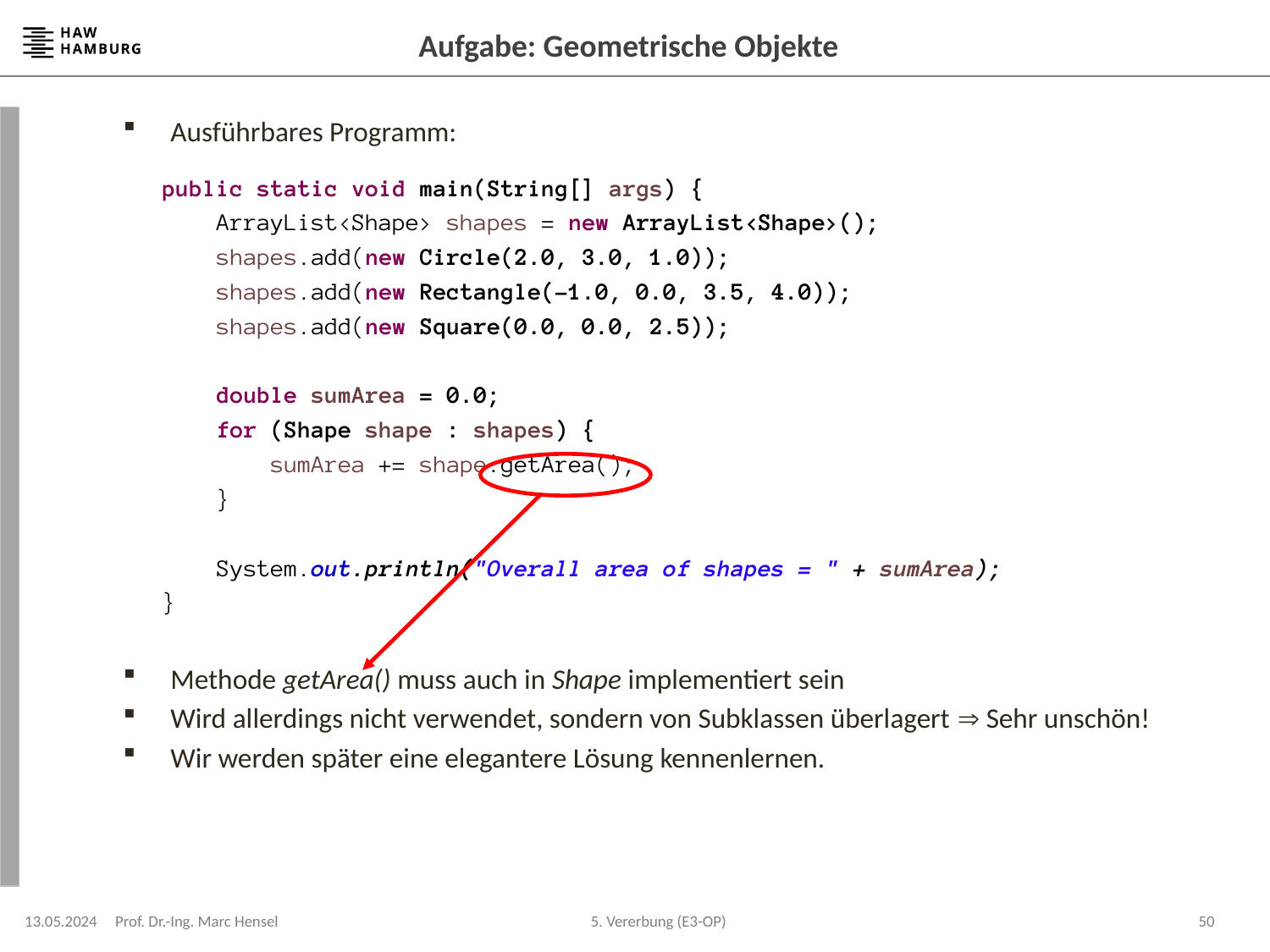

# Aufgabe: Geometrische Objekte
Ausführbares Programm:

	public static void main(String[] args) {
	    ArrayList<Shape> shapes = new ArrayList<Shape>();
	    shapes.add(new Circle(2.0, 3.0, 1.0));
	    shapes.add(new Rectangle(-1.0, 0.0, 3.5, 4.0));
	    shapes.add(new Square(0.0, 0.0, 2.5));

	    double sumArea = 0.0;
	    for (Shape shape : shapes) {
	        sumArea += shape.getArea();
	    }

	    System.out.println("Overall area of shapes = " + sumArea);
	}

Methode getArea() muss auch in Shape implementiert sein
Wird allerdings nicht verwendet, sondern von Subklassen überlagert ⇒ Sehr unschön!
Wir werden später eine elegantere Lösung kennenlernen.

13.05.2024
Prof. Dr.-Ing. Marc Hensel
50